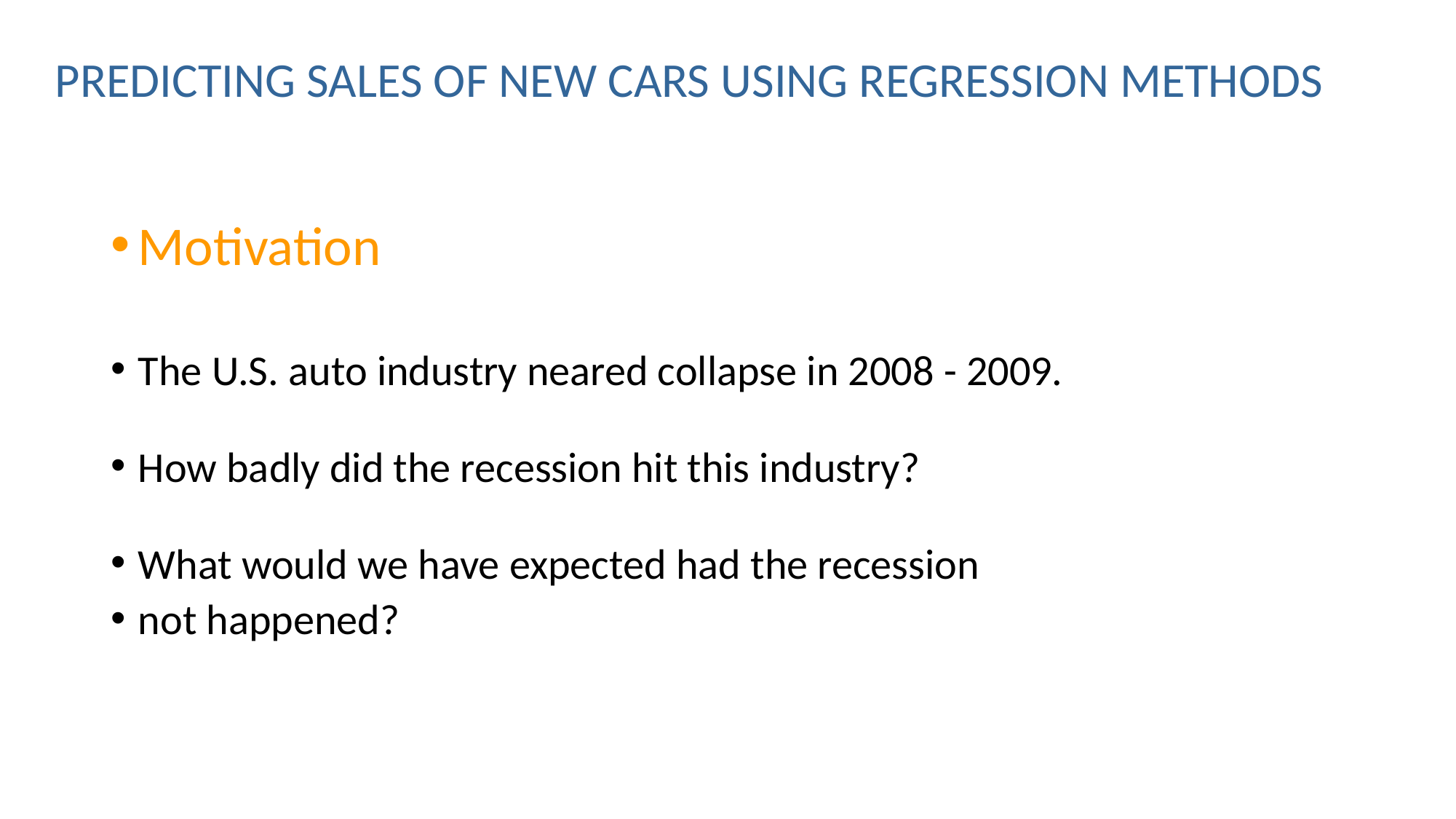

# PREDICTING SALES OF NEW CARS USING REGRESSION METHODS
Motivation

The U.S. auto industry neared collapse in 2008 - 2009.
How badly did the recession hit this industry?
What would we have expected had the recession
not happened?